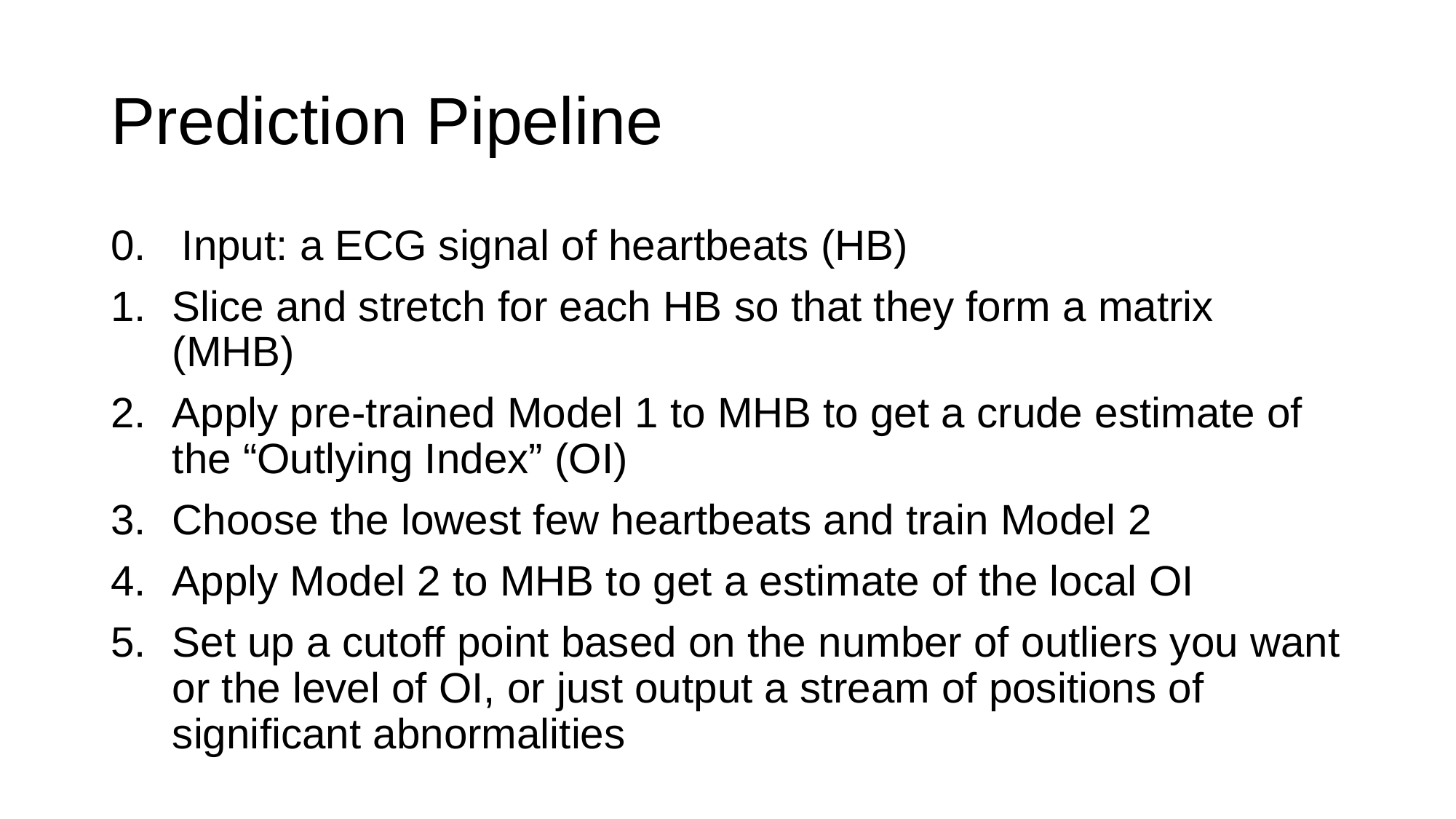

# Prediction Pipeline
0.   Input: a ECG signal of heartbeats (HB)
Slice and stretch for each HB so that they form a matrix (MHB)
Apply pre-trained Model 1 to MHB to get a crude estimate of the “Outlying Index” (OI)
Choose the lowest few heartbeats and train Model 2
Apply Model 2 to MHB to get a estimate of the local OI
Set up a cutoff point based on the number of outliers you want or the level of OI, or just output a stream of positions of significant abnormalities